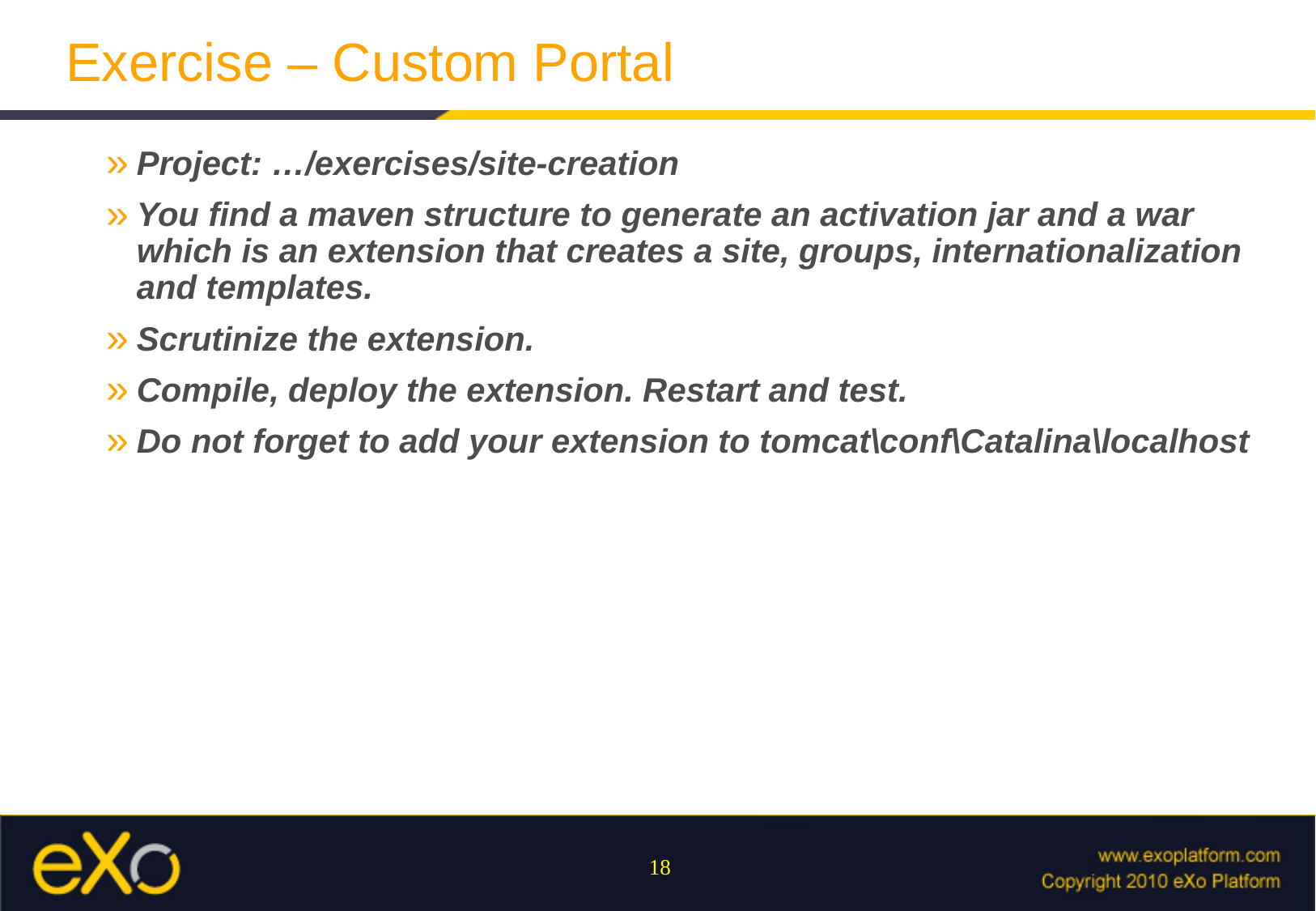

# Exercise – Custom Portal
Project: …/exercises/site-creation
You find a maven structure to generate an activation jar and a war which is an extension that creates a site, groups, internationalization and templates.
Scrutinize the extension.
Compile, deploy the extension. Restart and test.
Do not forget to add your extension to tomcat\conf\Catalina\localhost